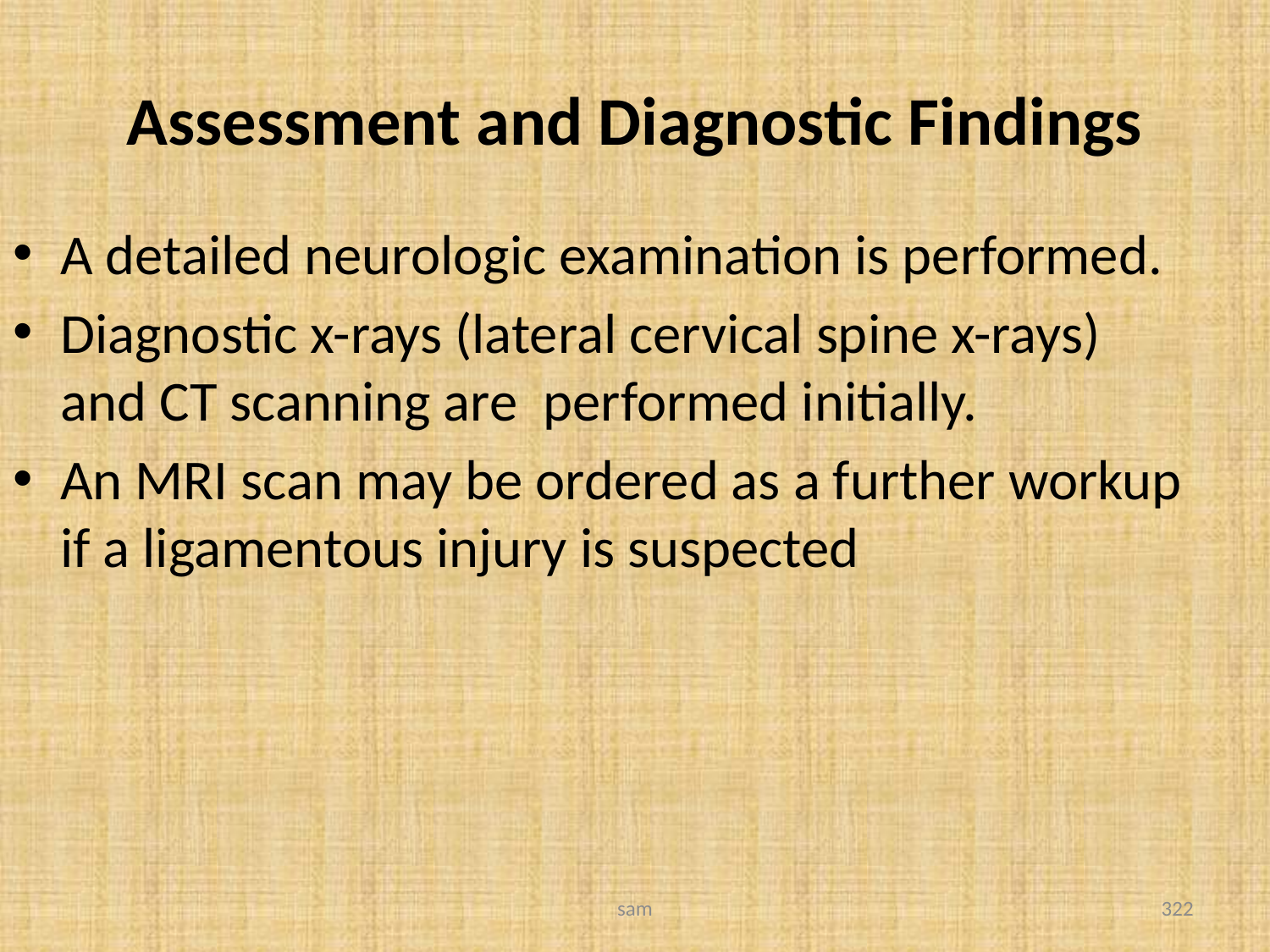

# Assessment and Diagnostic Findings
A detailed neurologic examination is performed.
Diagnostic x-rays (lateral cervical spine x-rays) and CT scanning are  performed initially.
An MRI scan may be ordered as a further workup if a ligamentous injury is suspected
sam
322